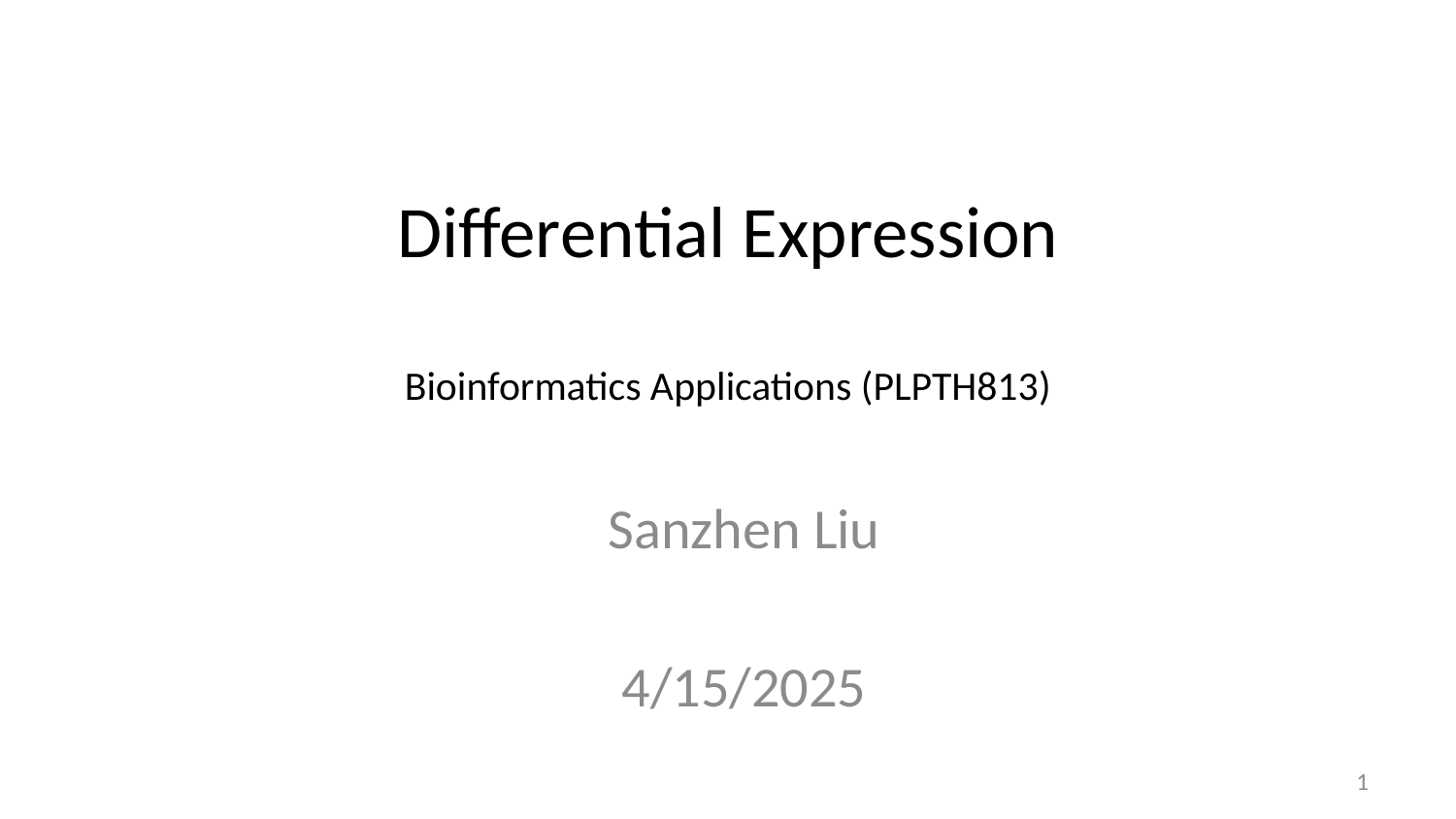

# Differential Expression Bioinformatics Applications (PLPTH813)
Sanzhen Liu

4/15/2025
1